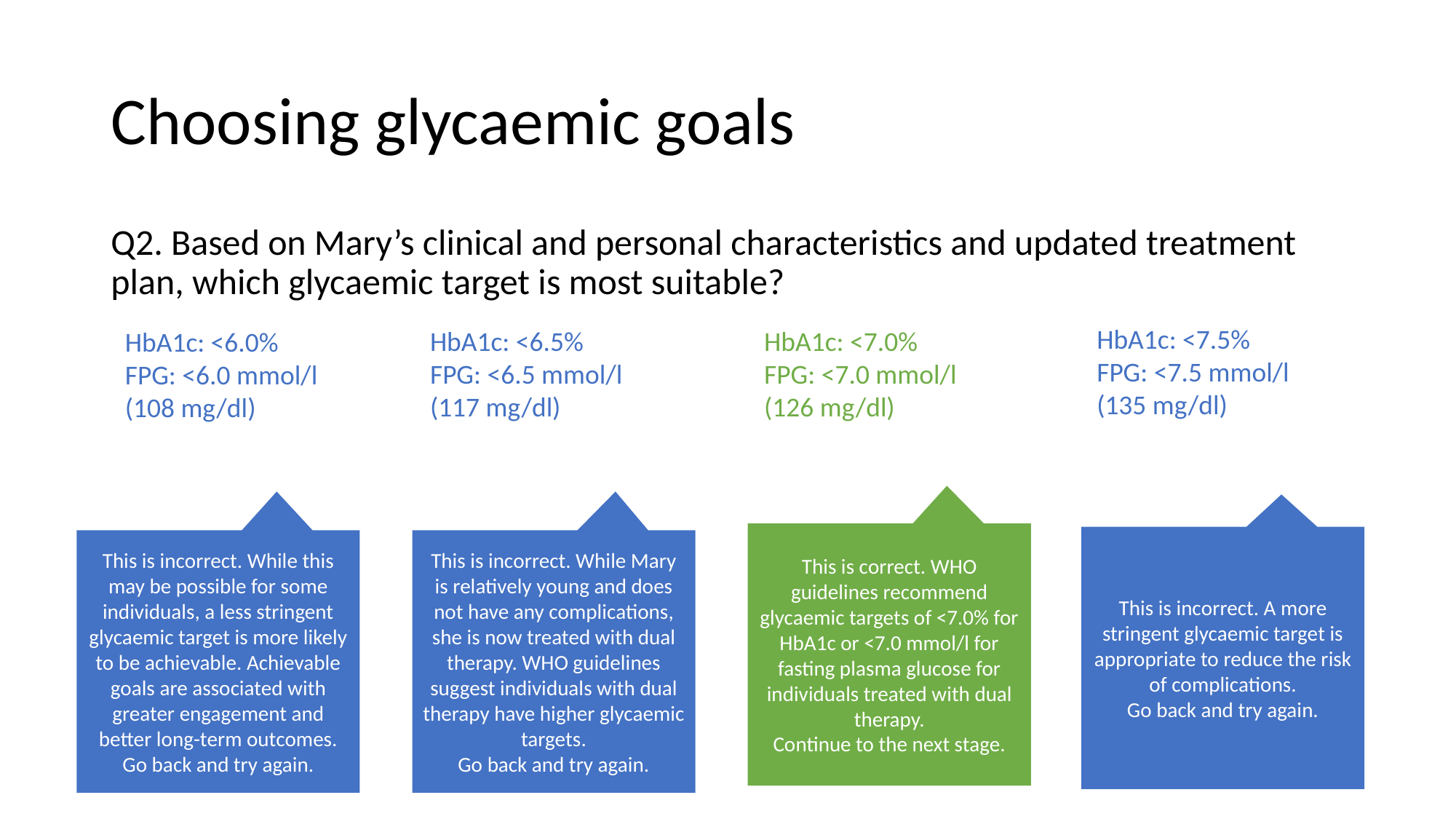

# Choosing glycaemic goals
Q2. Based on Mary’s clinical and personal characteristics and updated treatment plan, which glycaemic target is most suitable?
HbA1c: <7.5%
FPG: <7.5 mmol/l (135 mg/dl)
HbA1c: <6.5%
FPG: <6.5 mmol/l (117 mg/dl)
HbA1c: <7.0%
FPG: <7.0 mmol/l (126 mg/dl)
HbA1c: <6.0%
FPG: <6.0 mmol/l (108 mg/dl)
This is correct. WHO guidelines recommend glycaemic targets of <7.0% for HbA1c or <7.0 mmol/l for fasting plasma glucose for individuals treated with dual therapy.
Continue to the next stage.
This is incorrect. A more stringent glycaemic target is appropriate to reduce the risk of complications.
Go back and try again.
This is incorrect. While this may be possible for some individuals, a less stringent glycaemic target is more likely to be achievable. Achievable goals are associated with greater engagement and better long-term outcomes.
Go back and try again.
This is incorrect. While Mary is relatively young and does not have any complications, she is now treated with dual therapy. WHO guidelines suggest individuals with dual therapy have higher glycaemic targets.
Go back and try again.